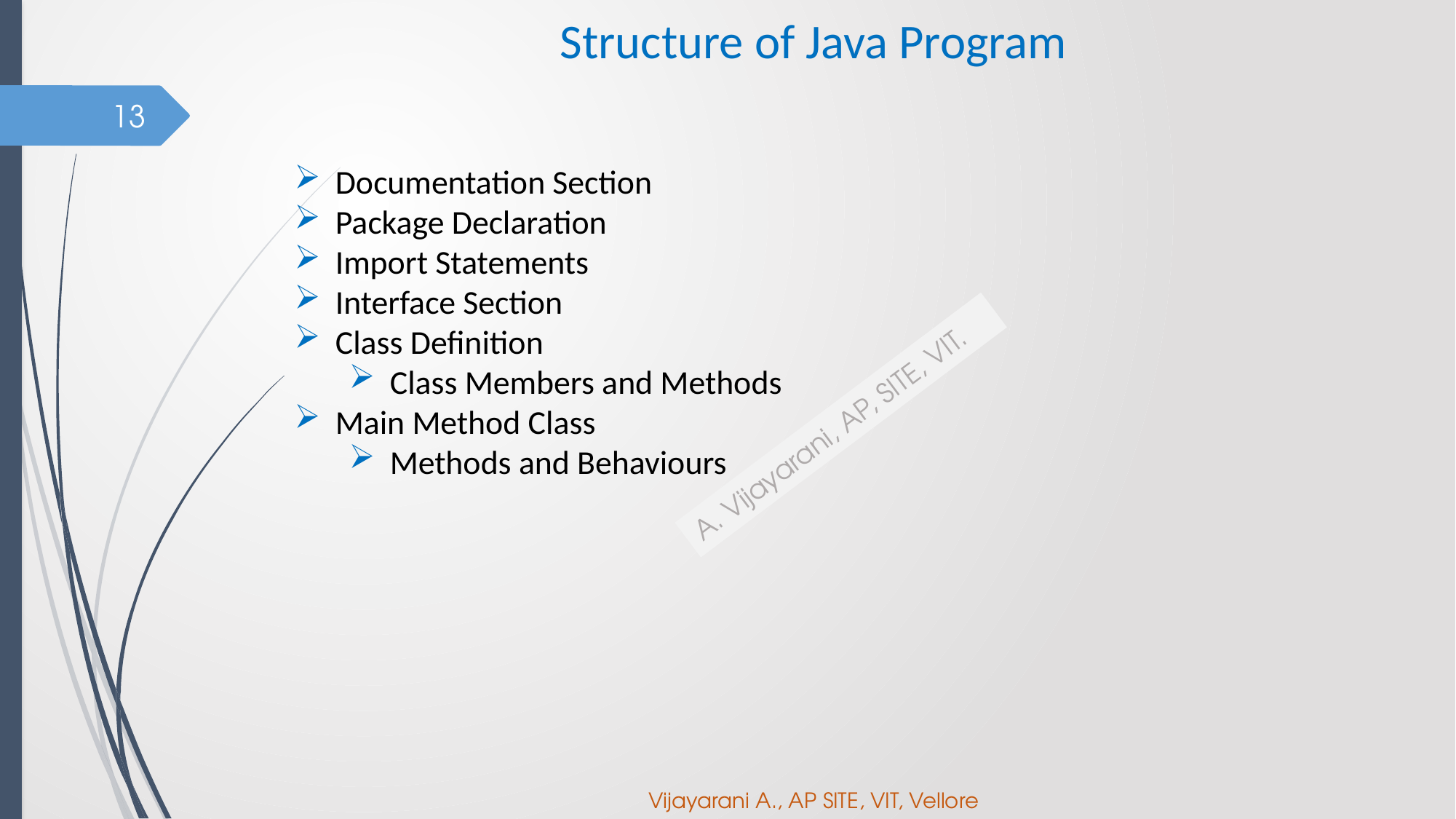

# Structure of Java Program
13
Documentation Section
Package Declaration
Import Statements
Interface Section
Class Definition
Class Members and Methods
Main Method Class
Methods and Behaviours
Vijayarani A., AP SITE, VIT, Vellore